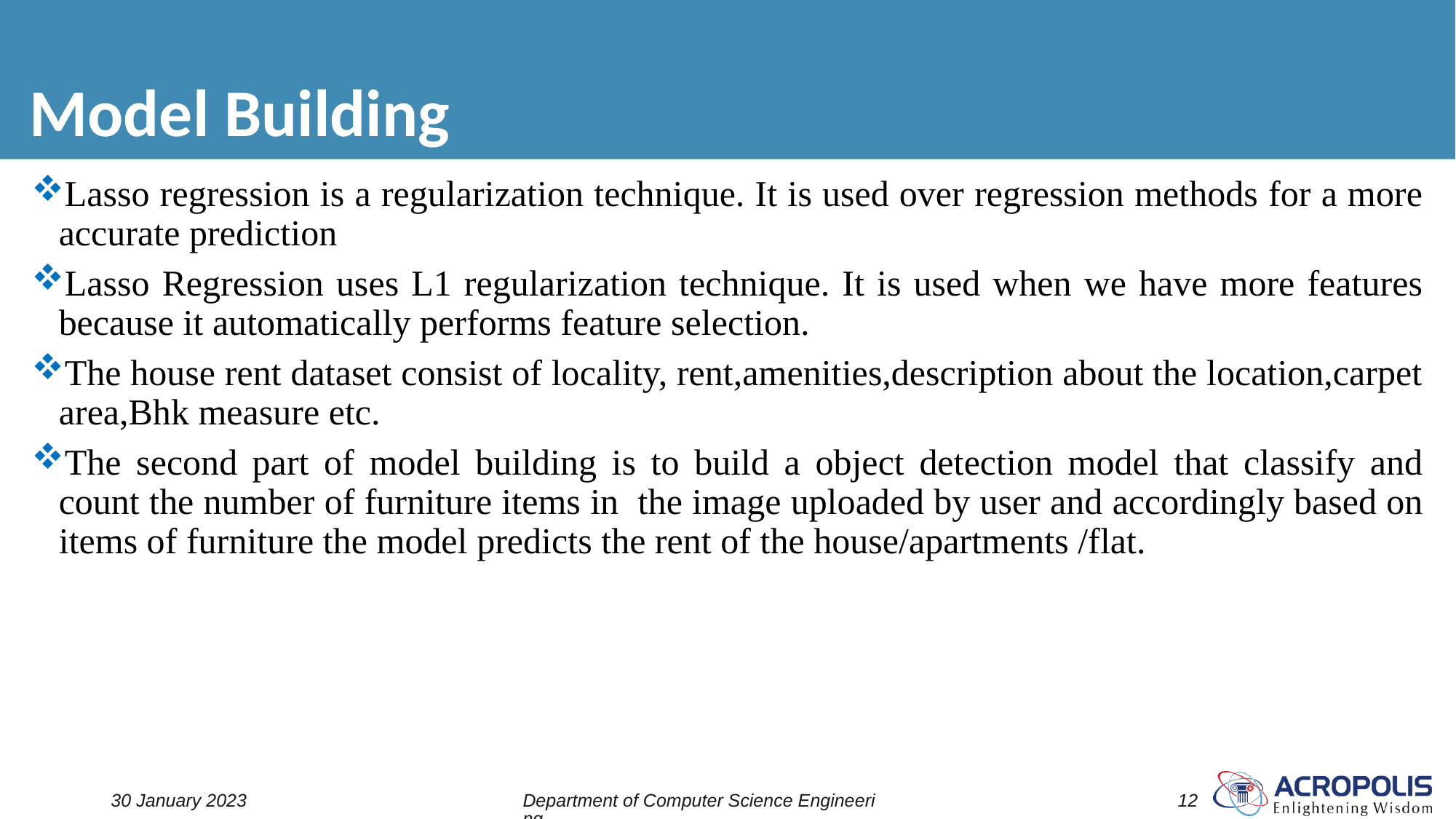

# Model Building
Lasso regression is a regularization technique. It is used over regression methods for a more accurate prediction
Lasso Regression uses L1 regularization technique. It is used when we have more features because it automatically performs feature selection.
The house rent dataset consist of locality, rent,amenities,description about the location,carpet area,Bhk measure etc.
The second part of model building is to build a object detection model that classify and count the number of furniture items in  the image uploaded by user and accordingly based on items of furniture the model predicts the rent of the house/apartments /flat.

30 January 2023
Department of Computer Science Engineering
12